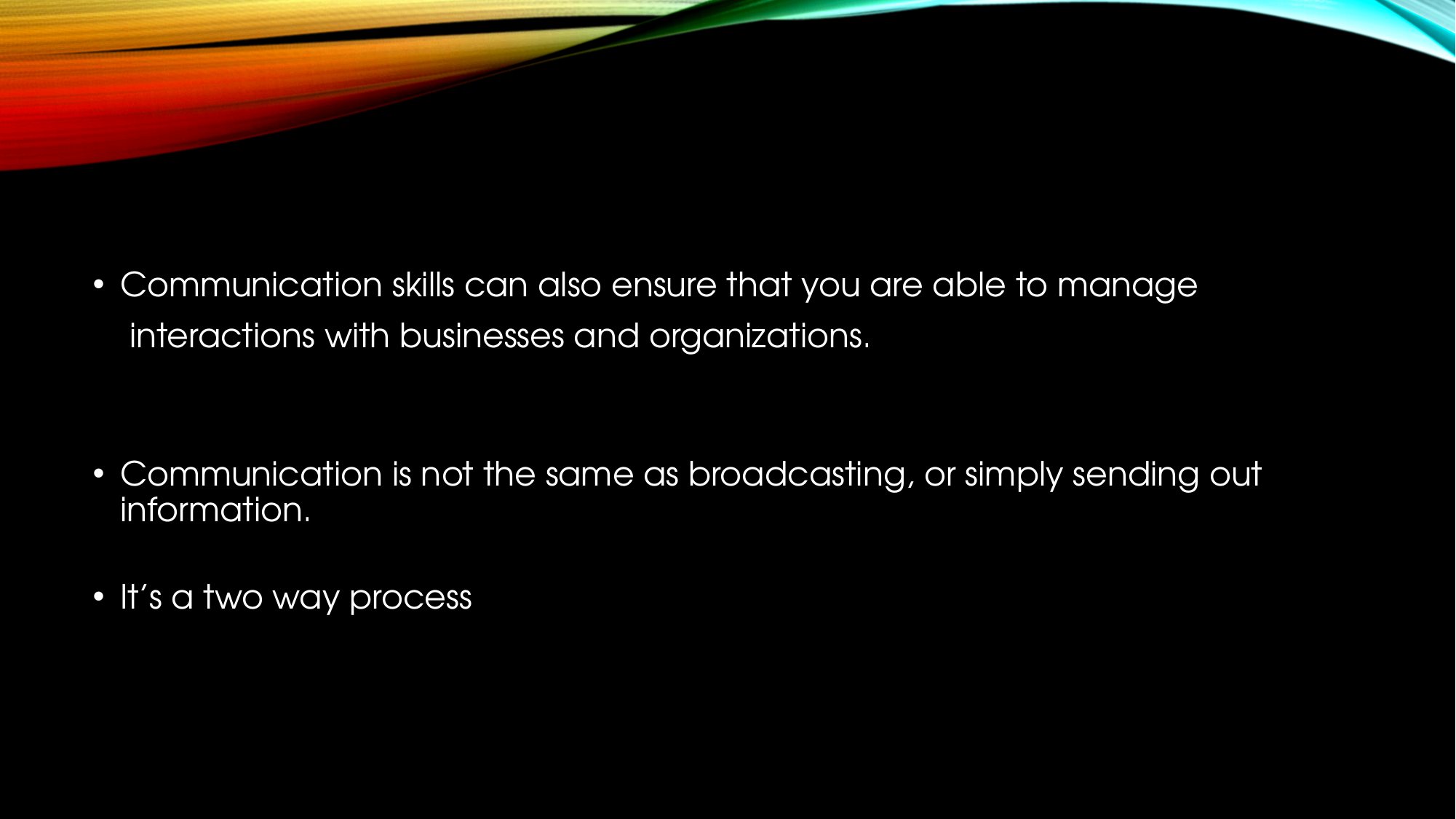

#
Communication skills can also ensure that you are able to manage
    interactions with businesses and organizations.

Communication is not the same as broadcasting, or simply sending out       information.
It’s a two way process